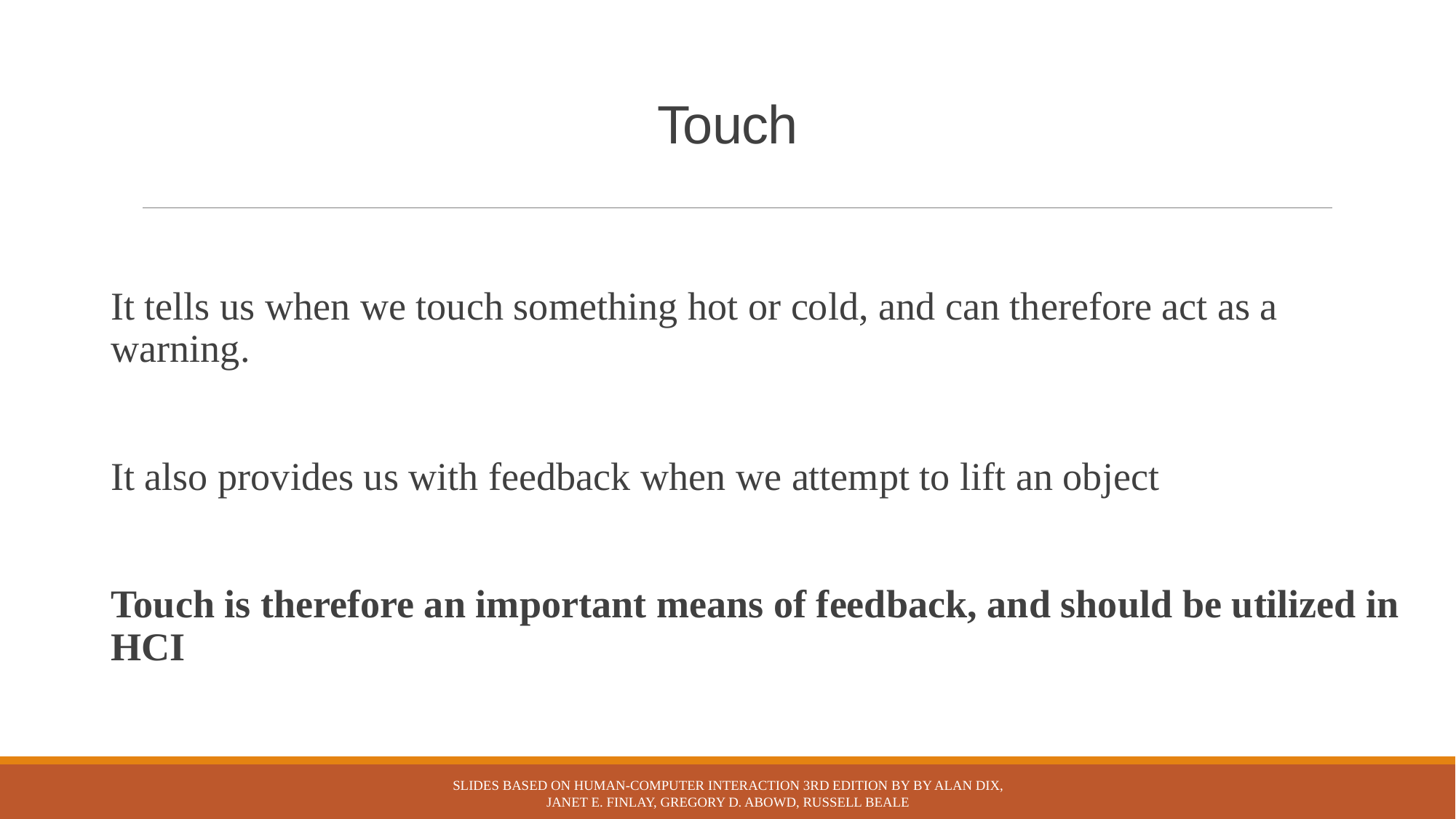

# Touch

It tells us when we touch something hot or cold, and can therefore act as a warning.

It also provides us with feedback when we attempt to lift an object

Touch is therefore an important means of feedback, and should be utilized in HCI
Slides based on Human-Computer Interaction 3rd Edition by by Alan Dix, Janet E. Finlay, Gregory D. Abowd, Russell Beale